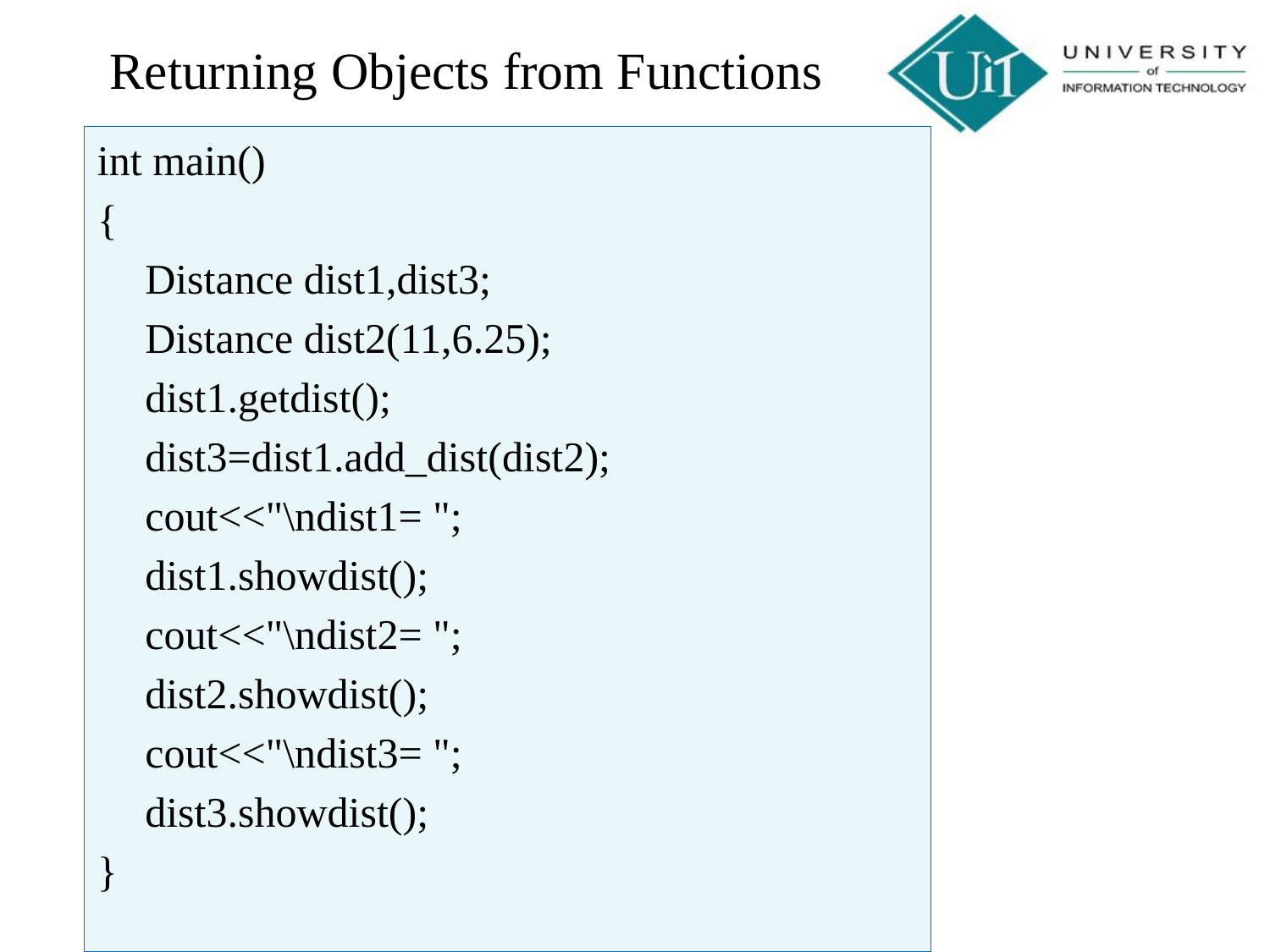

# Returning Objects from Functions
int main()
{
	Distance dist1,dist3;
	Distance dist2(11,6.25);
	dist1.getdist();
	dist3=dist1.add_dist(dist2);
	cout<<"\ndist1= ";
	dist1.showdist();
	cout<<"\ndist2= ";
	dist2.showdist();
	cout<<"\ndist3= ";
	dist3.showdist();
}
*******Faculty of Computer Science*******